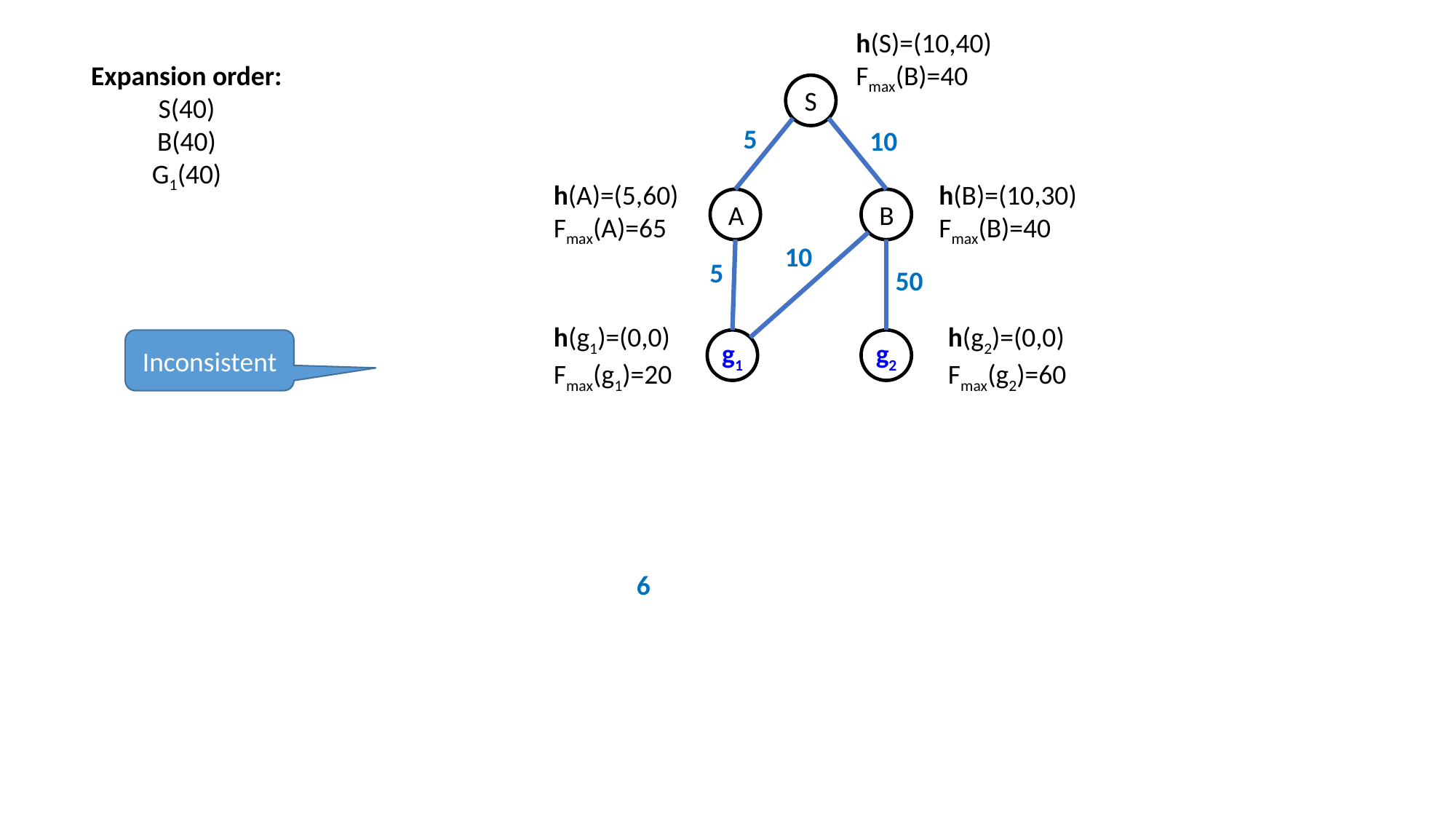

h(S)=(10,40)
Fmax(B)=40
Expansion order:
S(40)
B(40)
G1(40)
S
5
10
h(A)=(5,60)
Fmax(A)=65
h(B)=(10,30)
Fmax(B)=40
B
A
10
5
50
h(g1)=(0,0)
Fmax(g1)=20
h(g2)=(0,0)
Fmax(g2)=60
Inconsistent
g1
g2
6